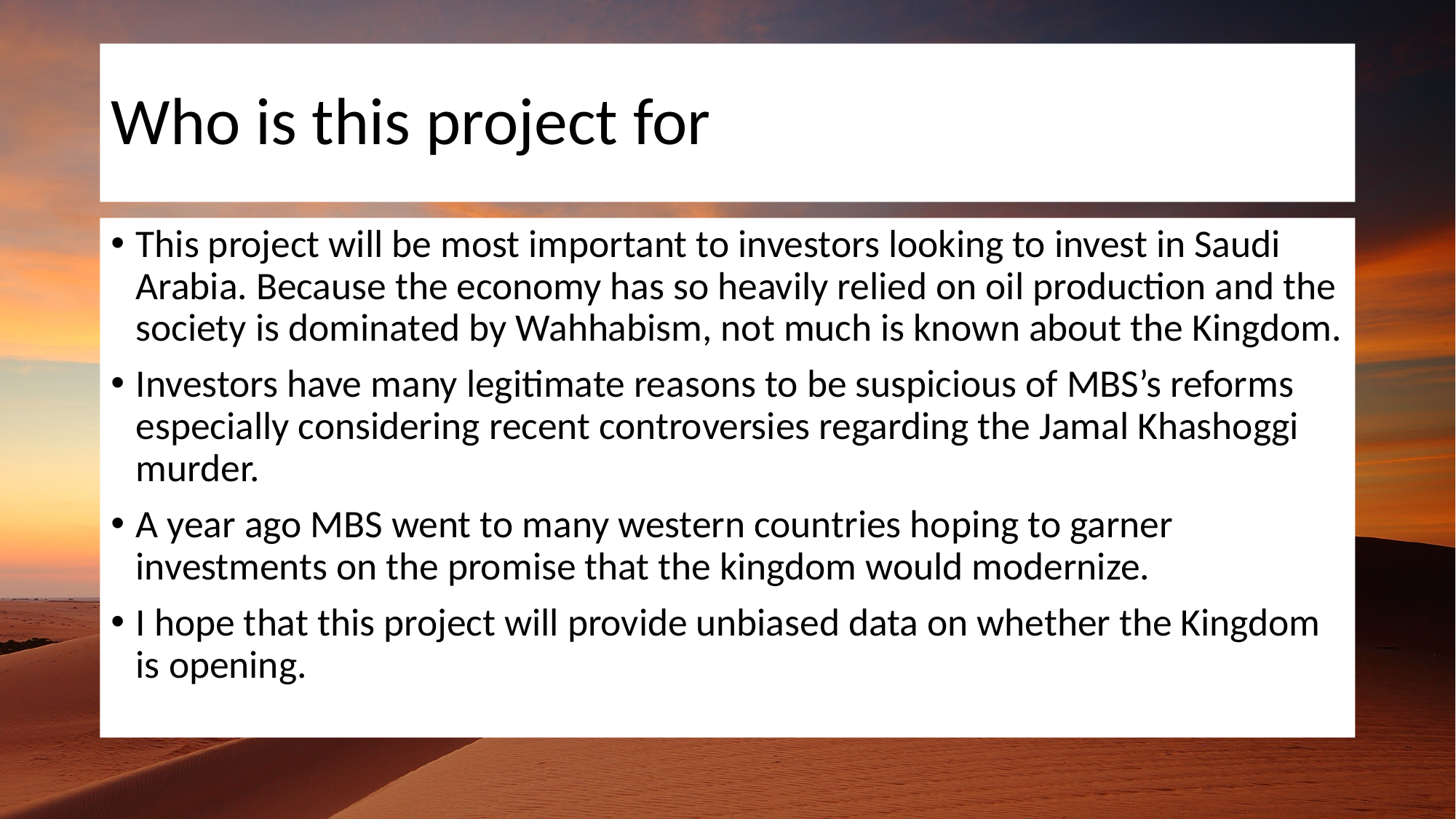

# Who is this project for
This project will be most important to investors looking to invest in Saudi Arabia. Because the economy has so heavily relied on oil production and the society is dominated by Wahhabism, not much is known about the Kingdom.
Investors have many legitimate reasons to be suspicious of MBS’s reforms especially considering recent controversies regarding the Jamal Khashoggi murder.
A year ago MBS went to many western countries hoping to garner investments on the promise that the kingdom would modernize.
I hope that this project will provide unbiased data on whether the Kingdom is opening.